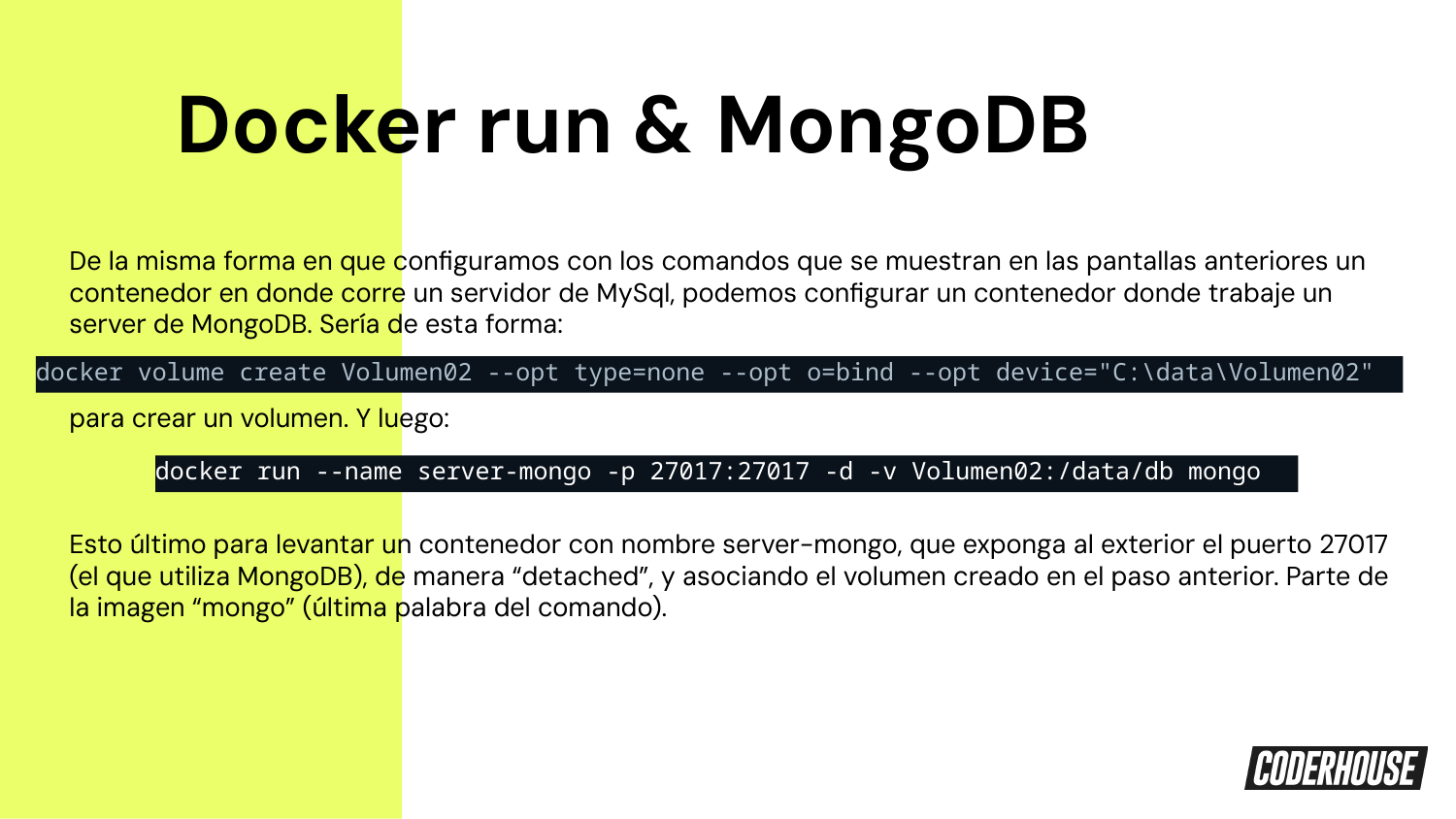

Docker run & MongoDB
De la misma forma en que configuramos con los comandos que se muestran en las pantallas anteriores un contenedor en donde corre un servidor de MySql, podemos configurar un contenedor donde trabaje un server de MongoDB. Sería de esta forma:

para crear un volumen. Y luego:

Esto último para levantar un contenedor con nombre server-mongo, que exponga al exterior el puerto 27017 (el que utiliza MongoDB), de manera “detached”, y asociando el volumen creado en el paso anterior. Parte de la imagen “mongo” (última palabra del comando).

docker volume create Volumen02 --opt type=none --opt o=bind --opt device="C:\data\Volumen02"
docker run --name server-mongo -p 27017:27017 -d -v Volumen02:/data/db mongo